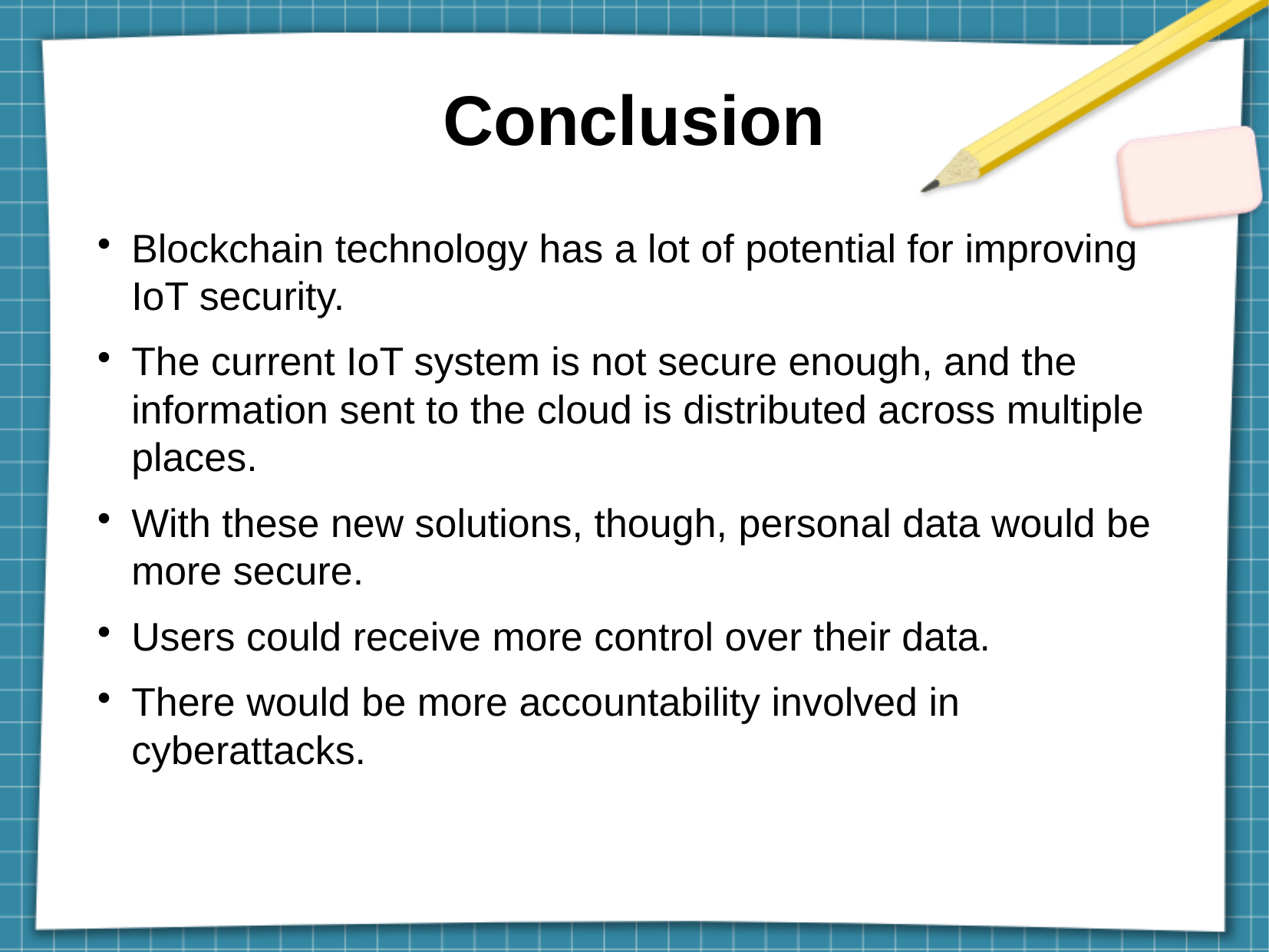

Conclusion
Blockchain technology has a lot of potential for improving IoT security.
The current IoT system is not secure enough, and the information sent to the cloud is distributed across multiple places.
With these new solutions, though, personal data would be more secure.
Users could receive more control over their data.
There would be more accountability involved in cyberattacks.